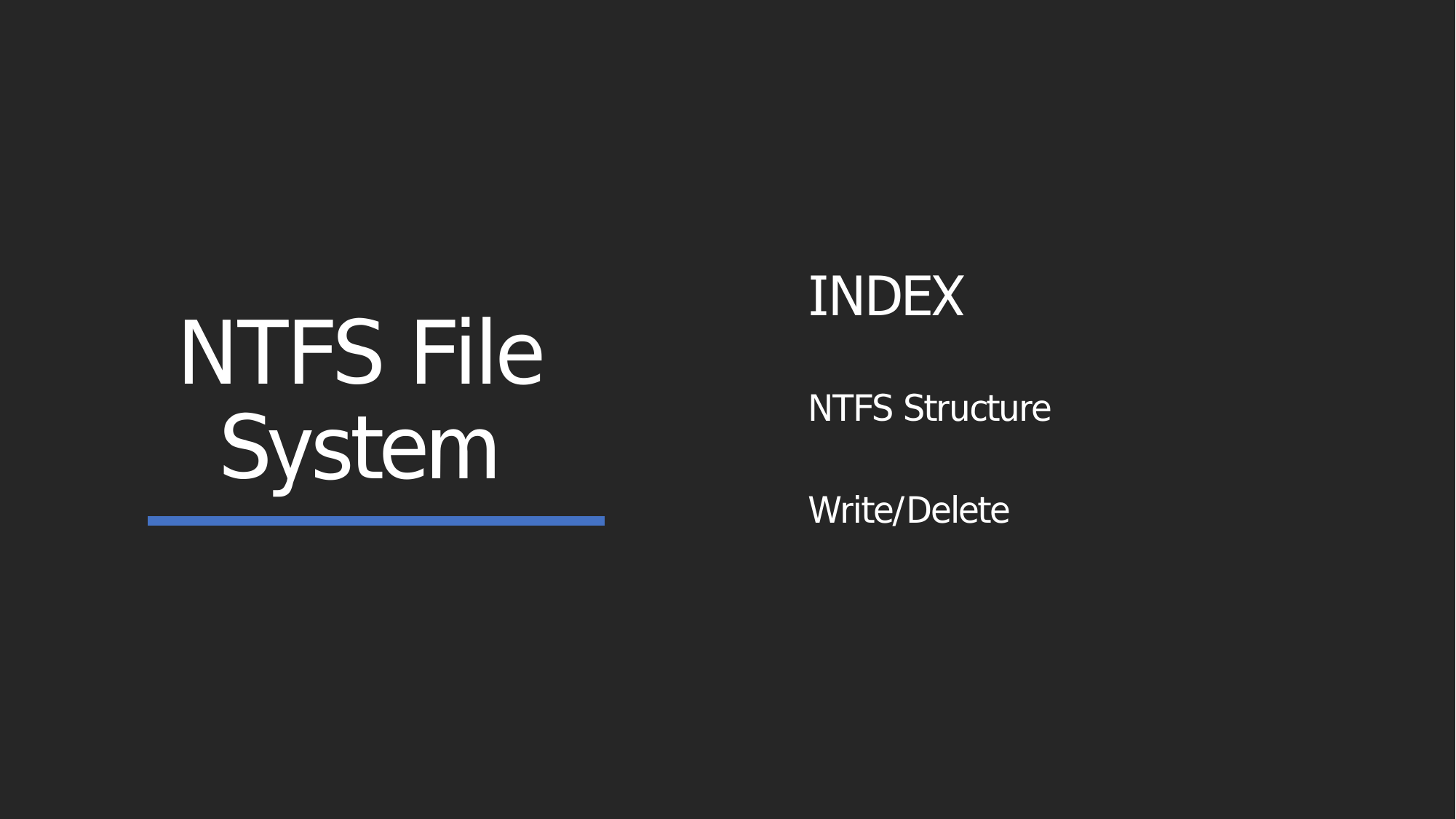

# NTFS File System
INDEX

NTFS Structure

Write/Delete